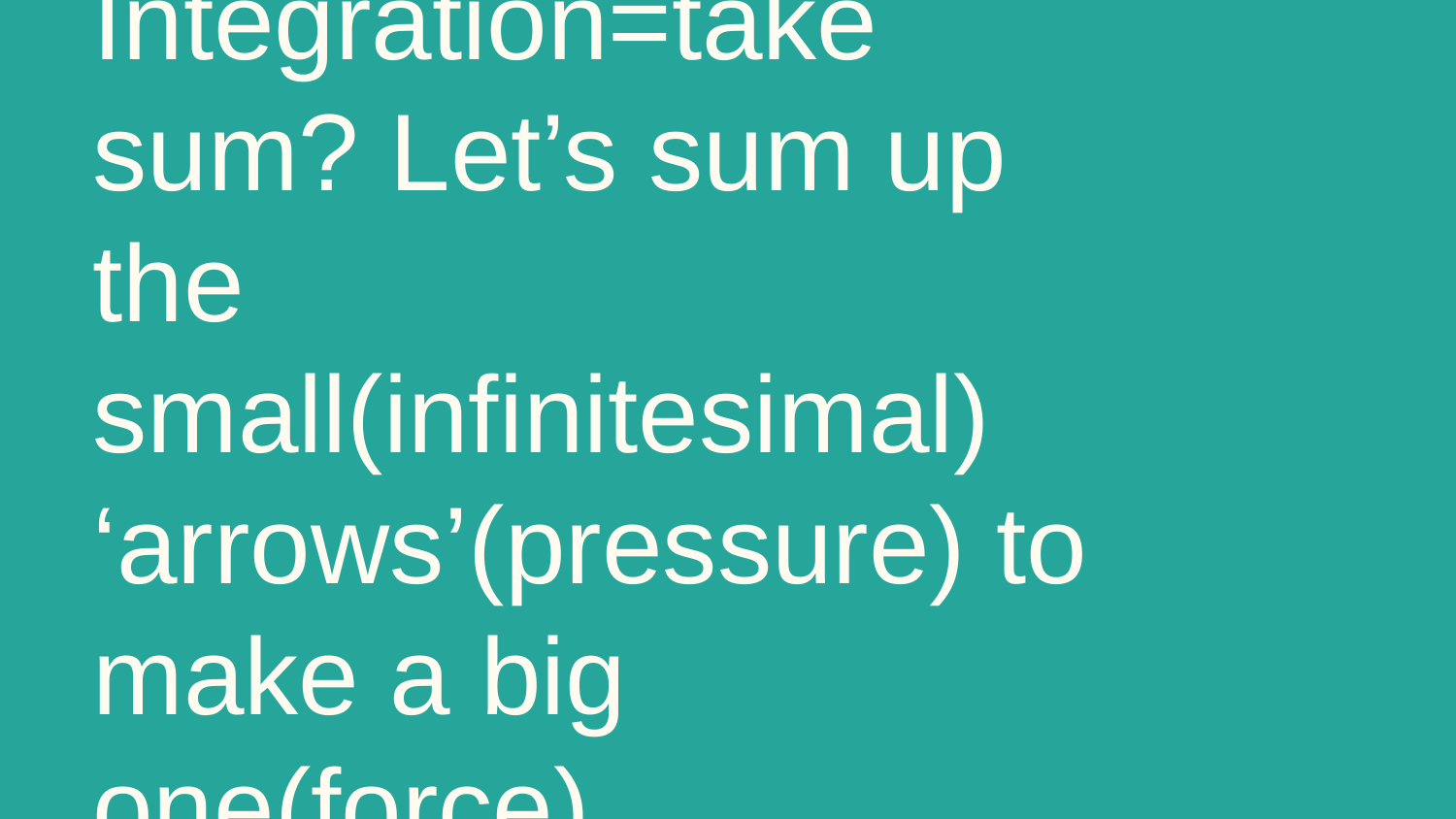

# Integration=take sum? Let’s sum up the small(infinitesimal) ‘arrows’(pressure) to make a big one(force).